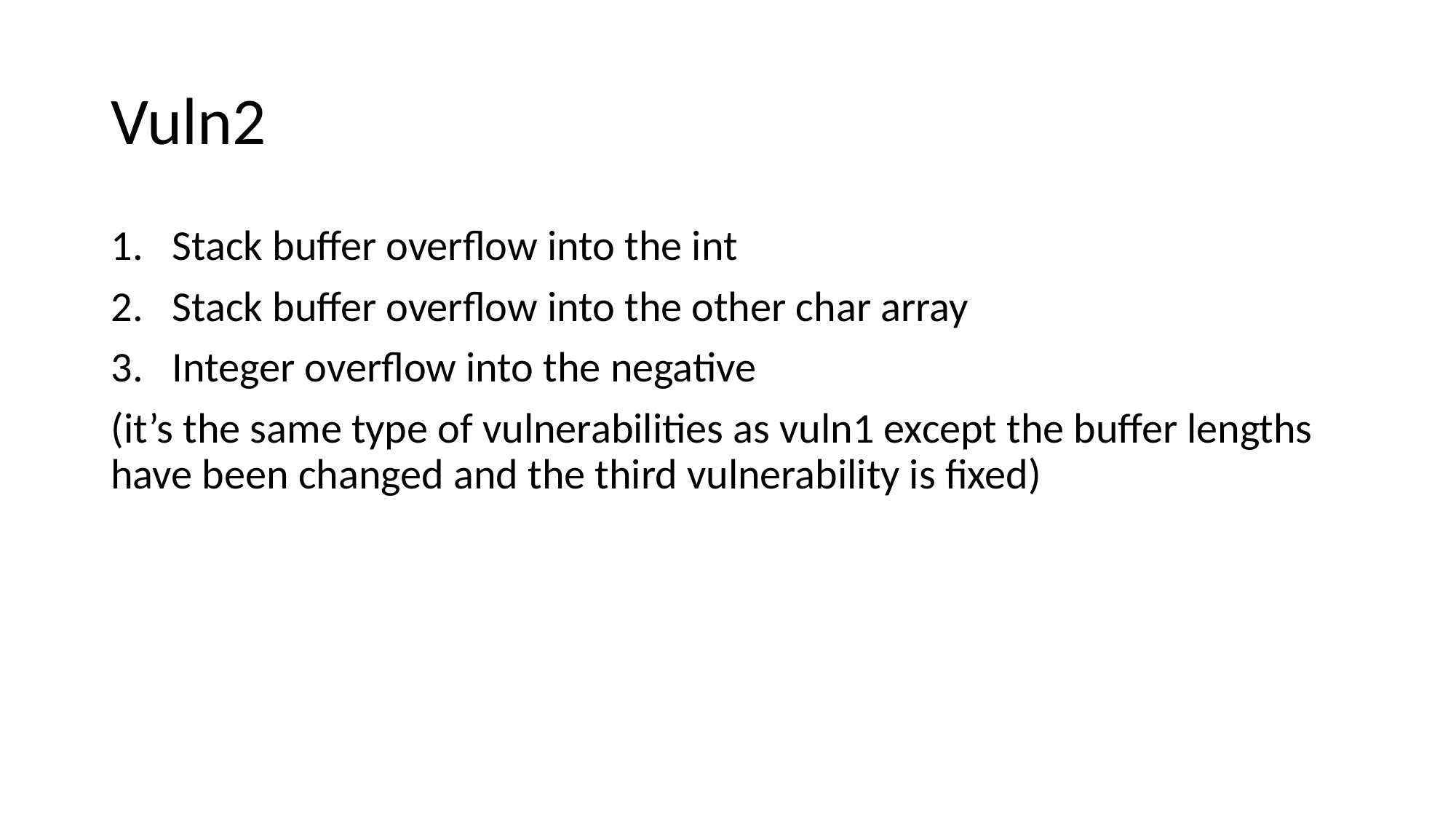

# Vuln2
Stack buffer overflow into the int
Stack buffer overflow into the other char array
Integer overflow into the negative
(it’s the same type of vulnerabilities as vuln1 except the buffer lengths have been changed and the third vulnerability is fixed)